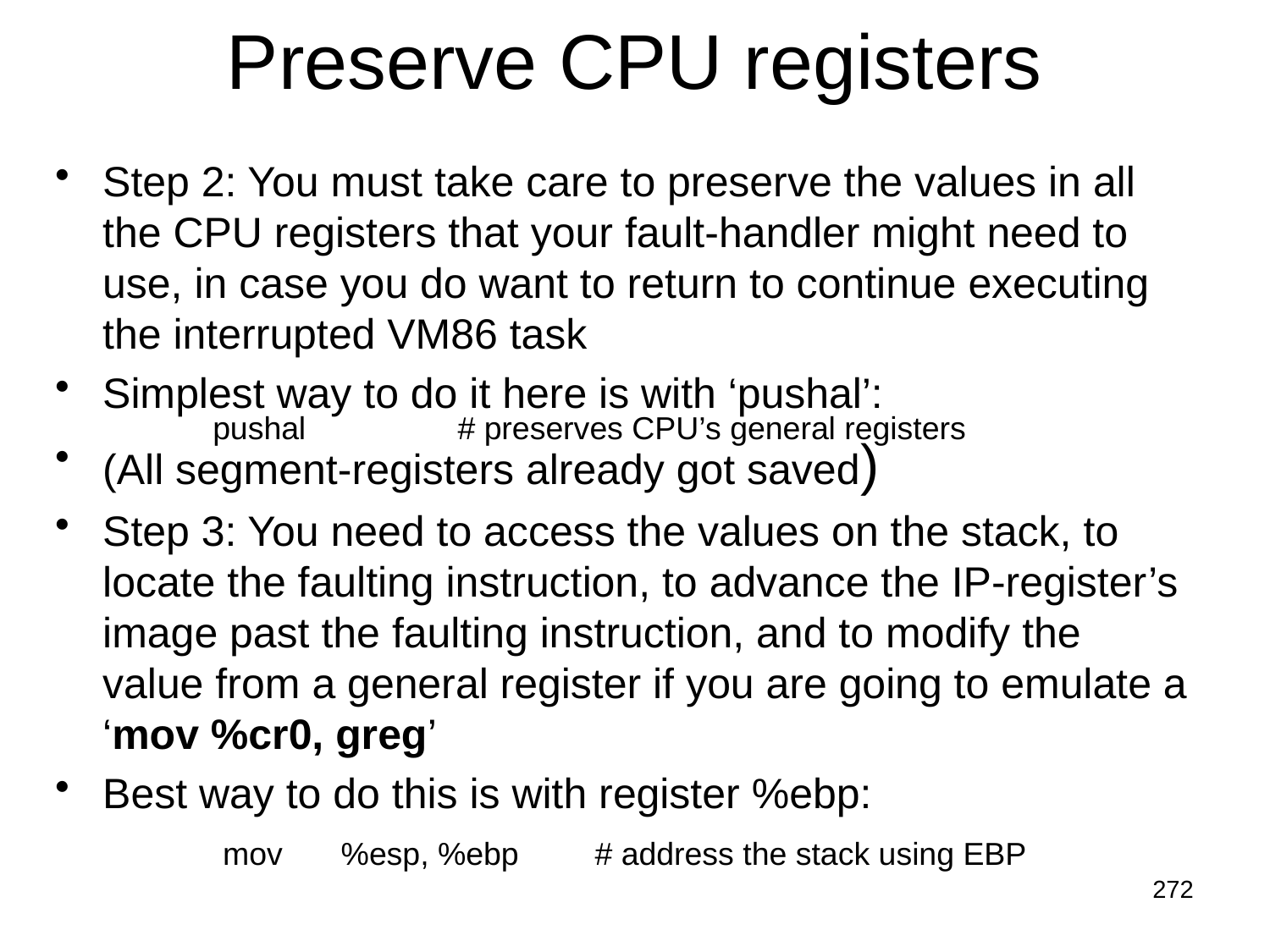

# Preserve CPU registers
Step 2: You must take care to preserve the values in all the CPU registers that your fault-handler might need to use, in case you do want to return to continue executing the interrupted VM86 task
Simplest way to do it here is with ‘pushal’:
(All segment-registers already got saved)
Step 3: You need to access the values on the stack, to locate the faulting instruction, to advance the IP-register’s image past the faulting instruction, and to modify the value from a general register if you are going to emulate a ‘mov %cr0, greg’
Best way to do this is with register %ebp:

 pushal		# preserves CPU’s general registers
 mov	%esp, %ebp	# address the stack using EBP
272